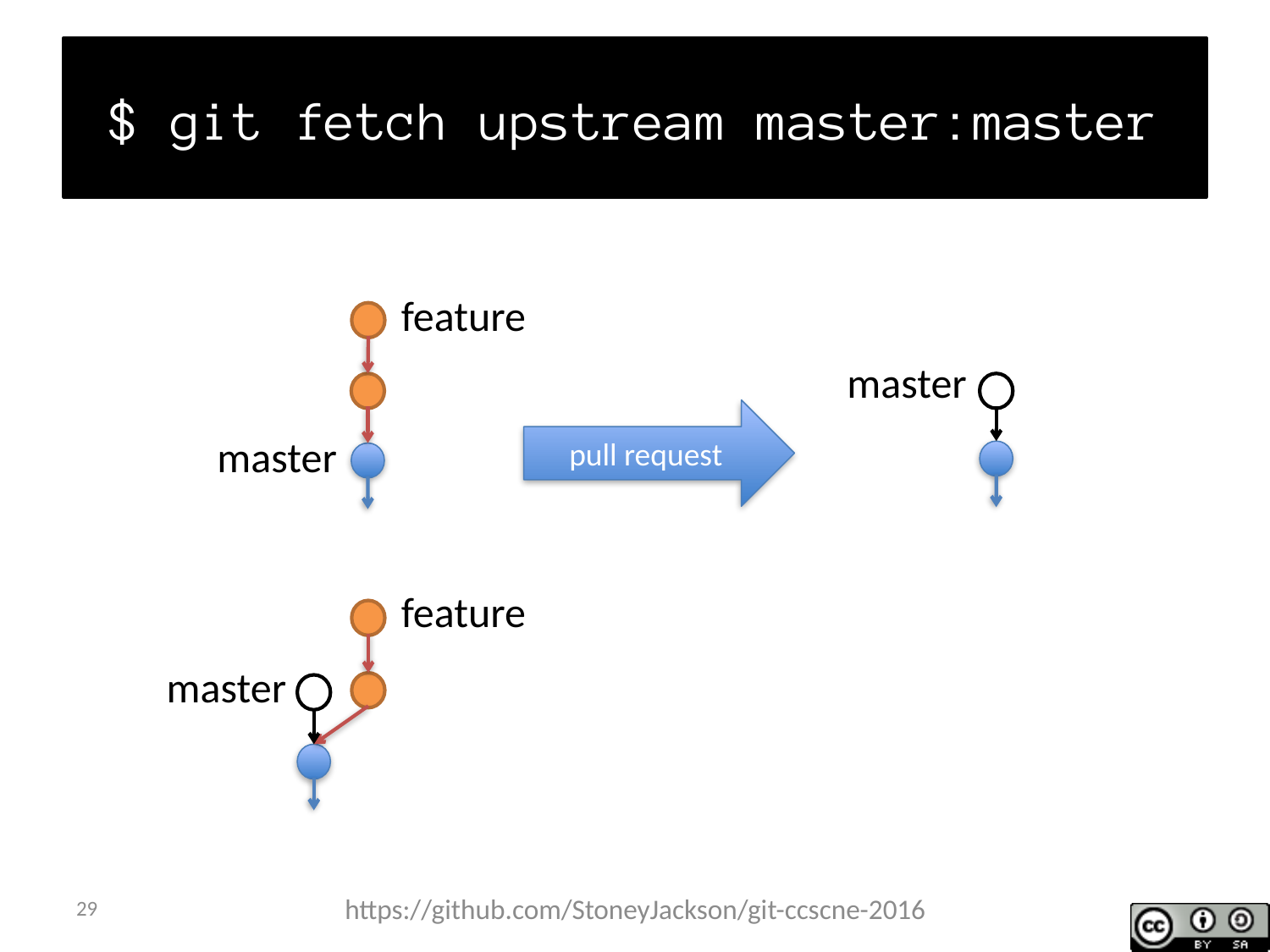

# $ git fetch upstream master:master
feature

master

pull request
master

feature

master

29
https://github.com/StoneyJackson/git-ccscne-2016